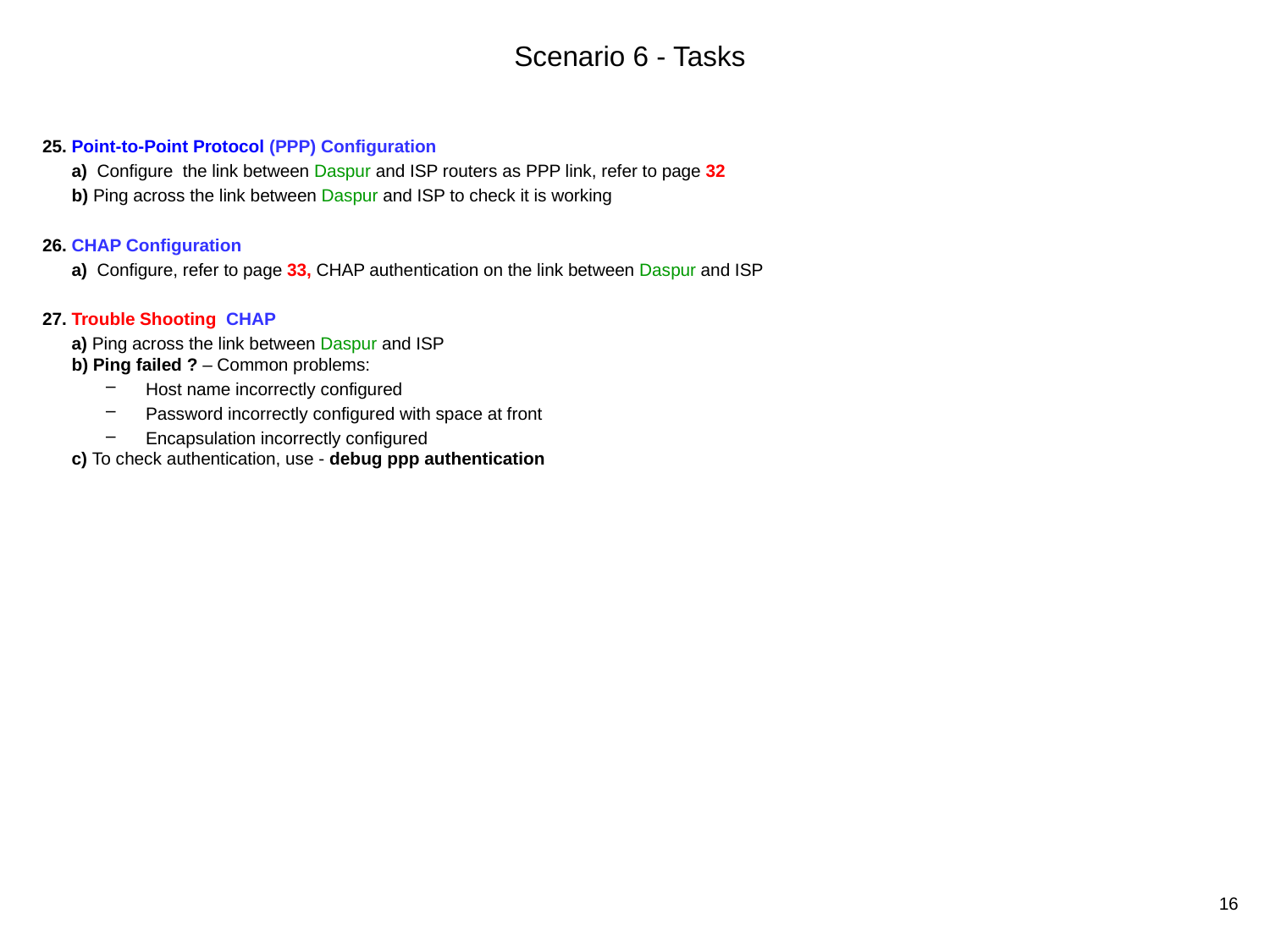

# Scenario 6 - Tasks

25. Point-to-Point Protocol (PPP) Configuration
      a)  Configure  the link between Daspur and ISP routers as PPP link, refer to page 32
      b) Ping across the link between Daspur and ISP to check it is working

26. CHAP Configuration
      a)  Configure, refer to page 33, CHAP authentication on the link between Daspur and ISP

27. Trouble Shooting  CHAP
      a) Ping across the link between Daspur and ISP
      b) Ping failed ? – Common problems:
Host name incorrectly configured
Password incorrectly configured with space at front
Encapsulation incorrectly configured
      c) To check authentication, use - debug ppp authentication

16